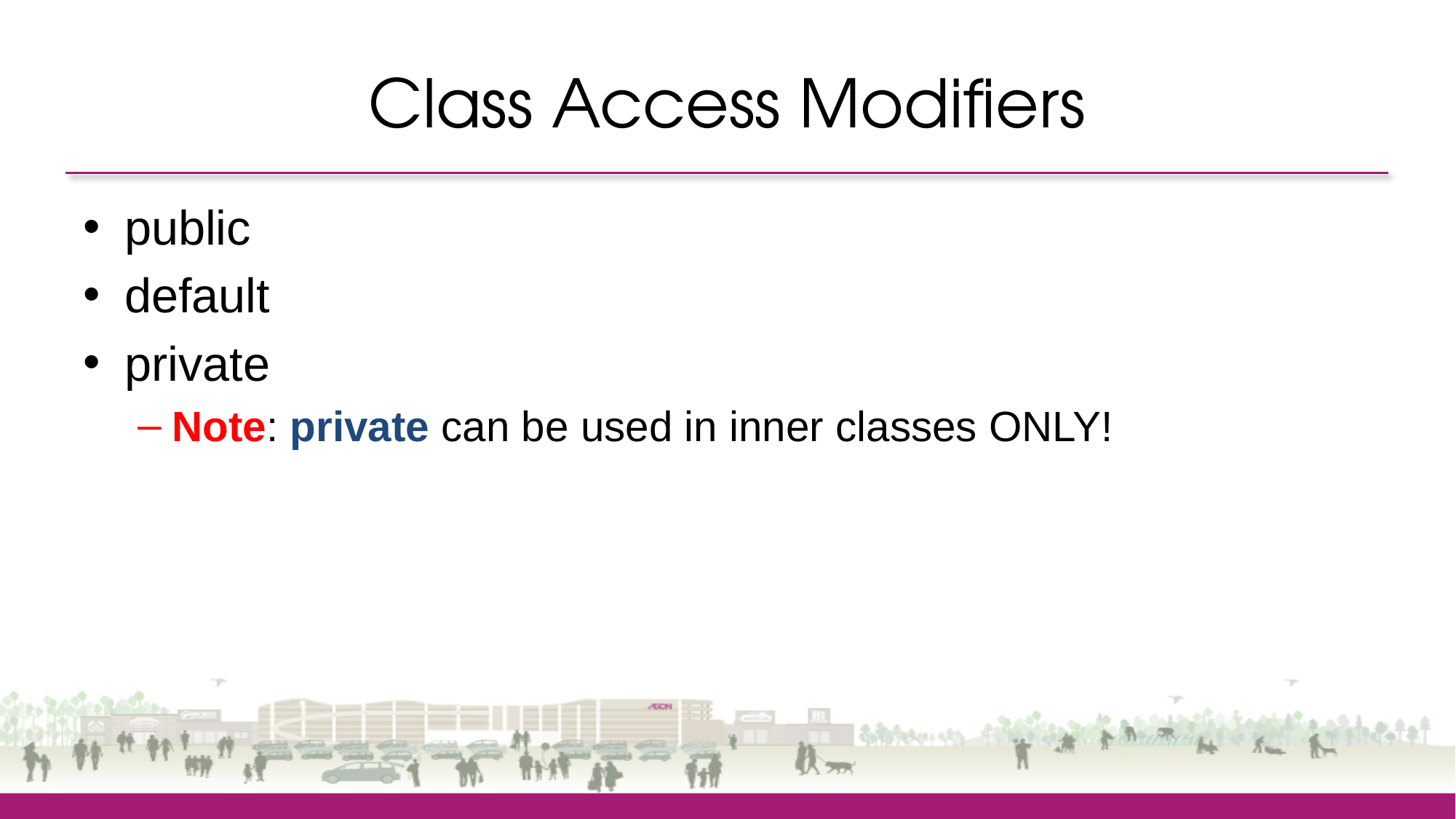

# Class Access Modifiers
public
default
private
Note: private can be used in inner classes ONLY!